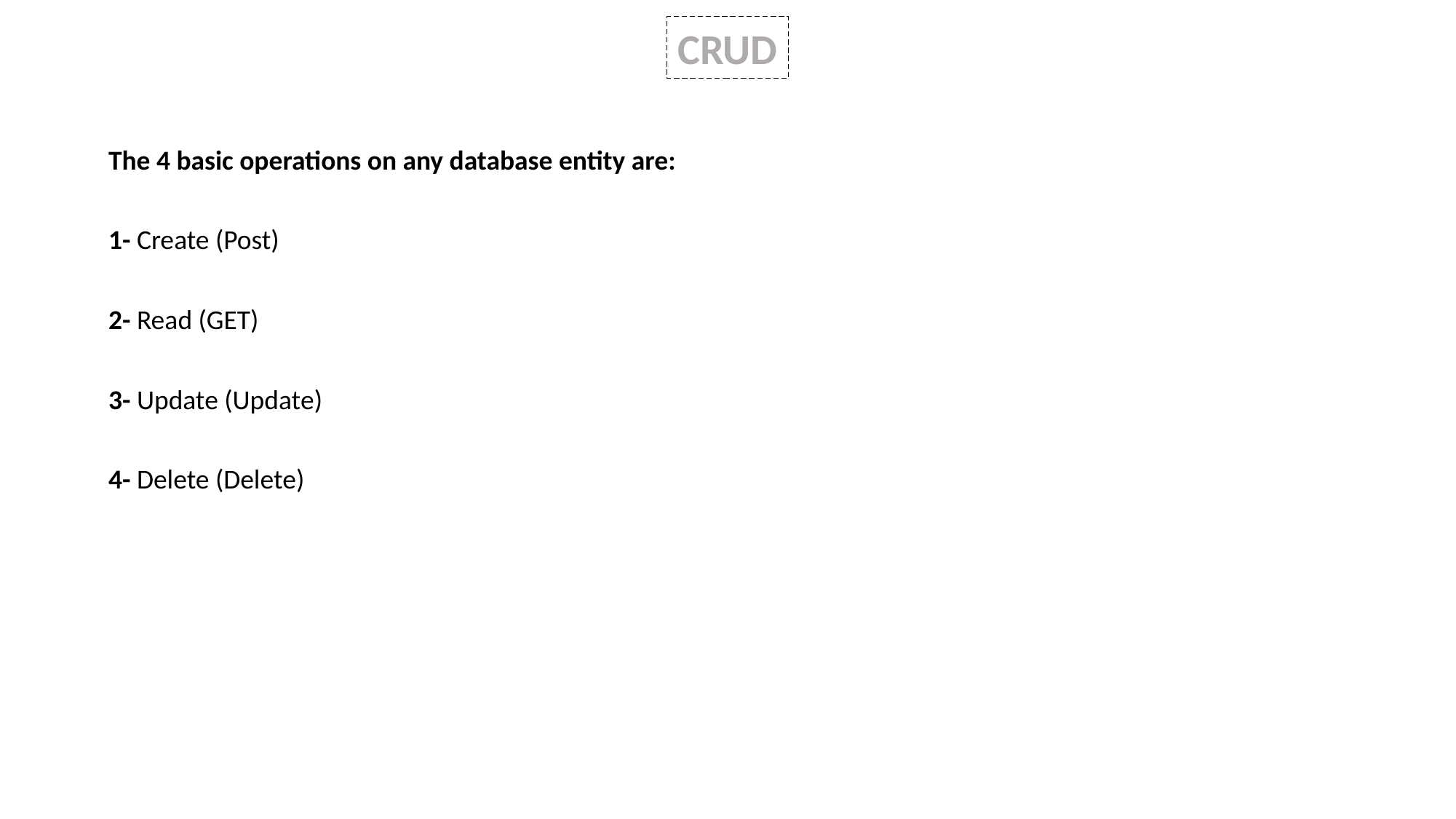

CRUD
The 4 basic operations on any database entity are:
1- Create (Post)
2- Read (GET)
3- Update (Update)
4- Delete (Delete)